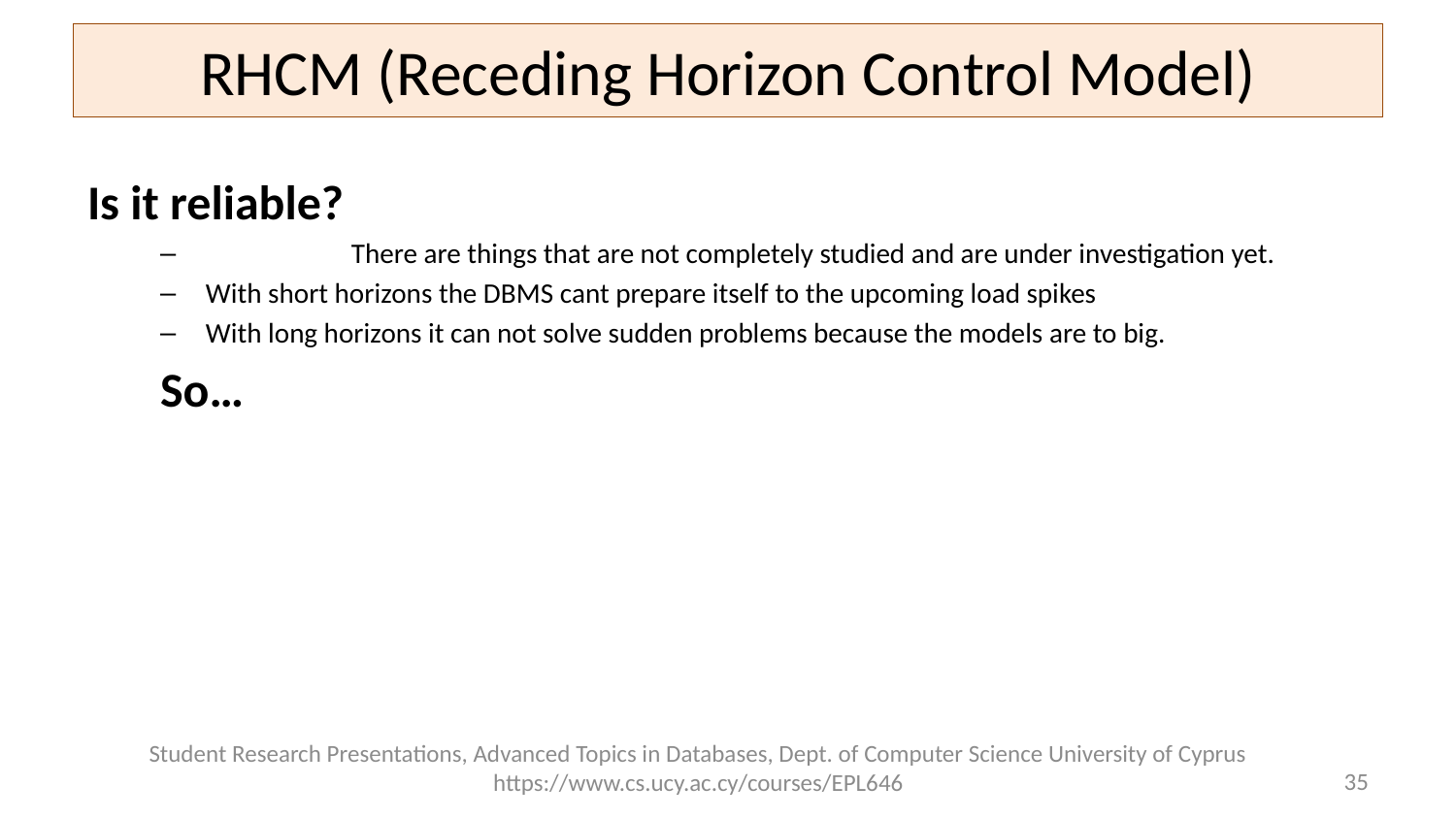

# RHCM (Receding Horizon Control Model)
Is it reliable?
	There are things that are not completely studied and are under investigation yet.
With short horizons the DBMS cant prepare itself to the upcoming load spikes
With long horizons it can not solve sudden problems because the models are to big.
So…
Student Research Presentations, Advanced Topics in Databases, Dept. of Computer Science University of Cyprus https://www.cs.ucy.ac.cy/courses/EPL646
35